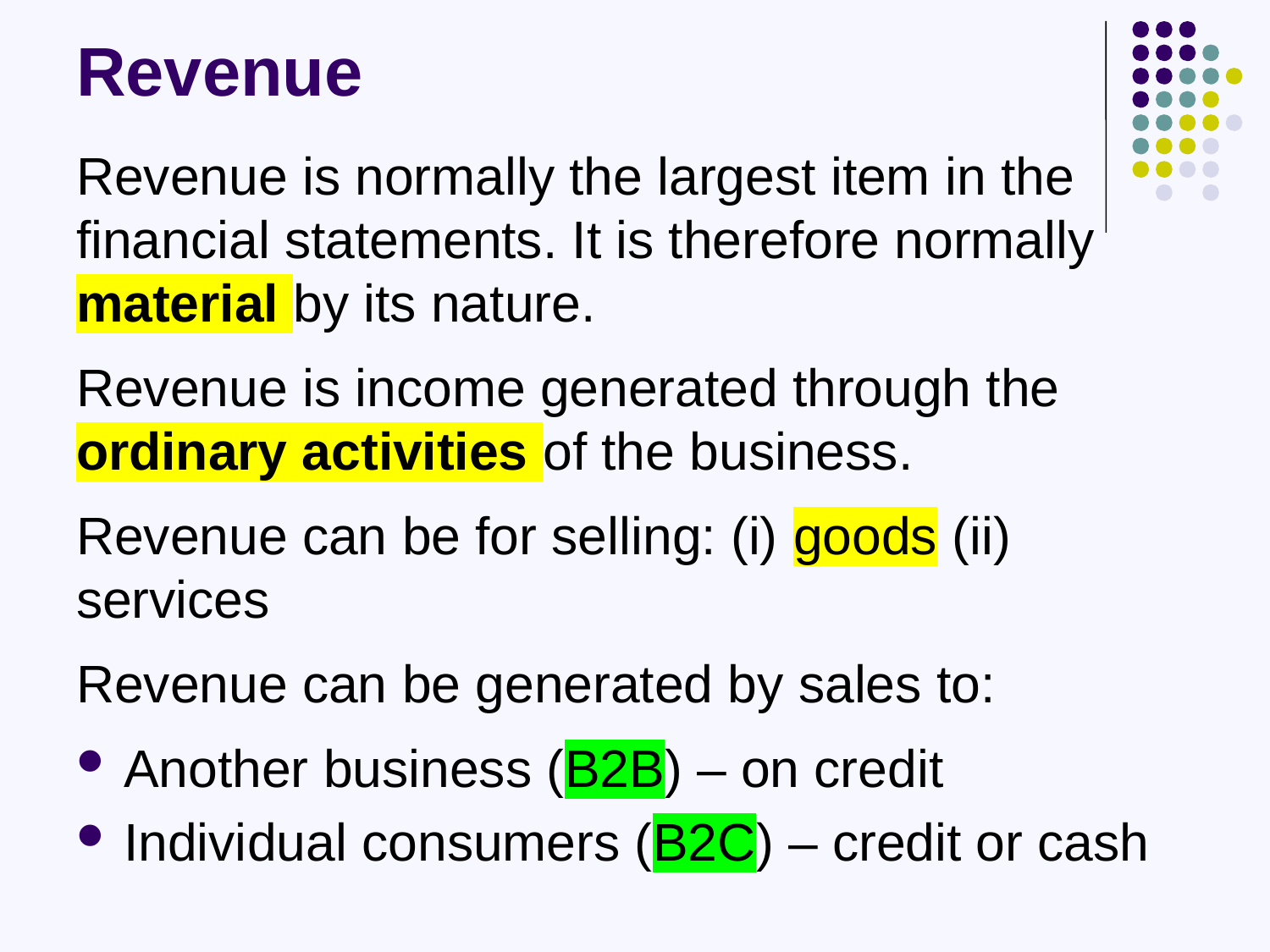

# Revenue
Revenue is normally the largest item in the financial statements. It is therefore normally material by its nature.
Revenue is income generated through the ordinary activities of the business.
Revenue can be for selling: (i) goods (ii) services
Revenue can be generated by sales to:
Another business (B2B) – on credit
Individual consumers (B2C) – credit or cash